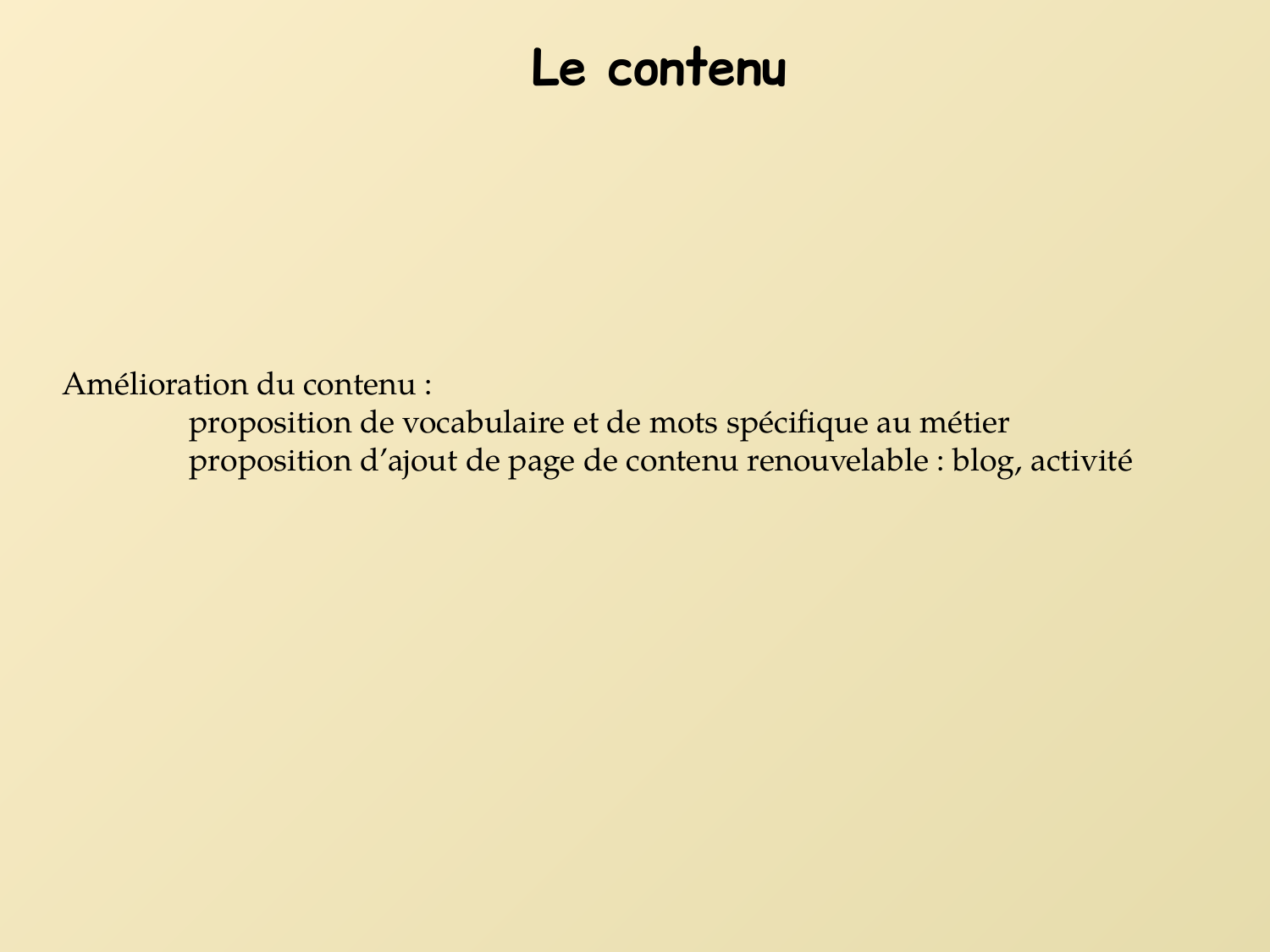

Le contenu
Amélioration du contenu :
	proposition de vocabulaire et de mots spécifique au métier
	proposition d’ajout de page de contenu renouvelable : blog, activité